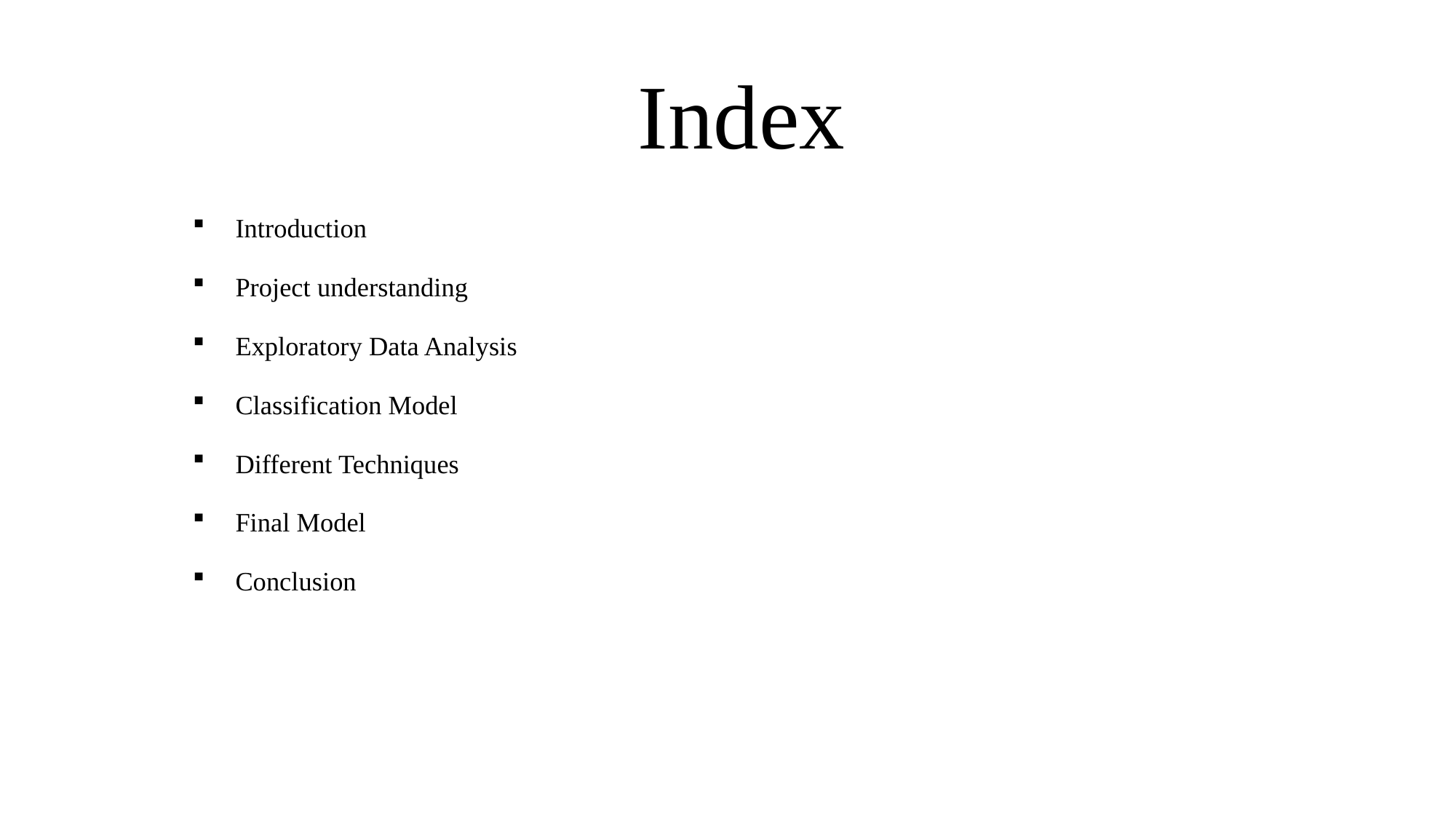

# Index
Introduction
Project understanding
Exploratory Data Analysis
Classification Model
Different Techniques
Final Model
Conclusion